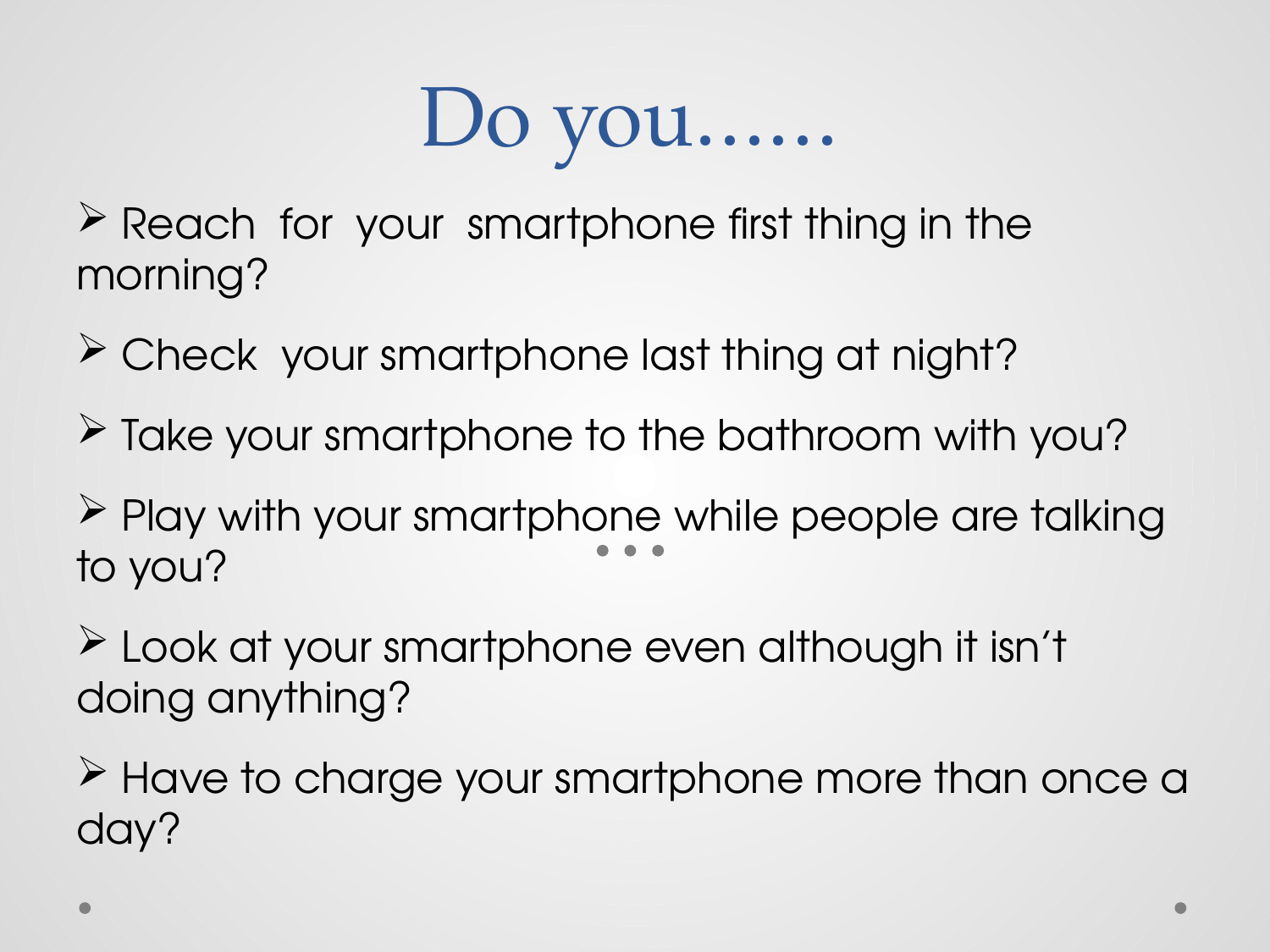

# Do you……
 Reach  for  your  smartphone first thing in the morning?
 Check  your smartphone last thing at night?
 Take your smartphone to the bathroom with you?
 Play with your smartphone while people are talking to you?
 Look at your smartphone even although it isn’t doing anything?
 Have to charge your smartphone more than once a day?